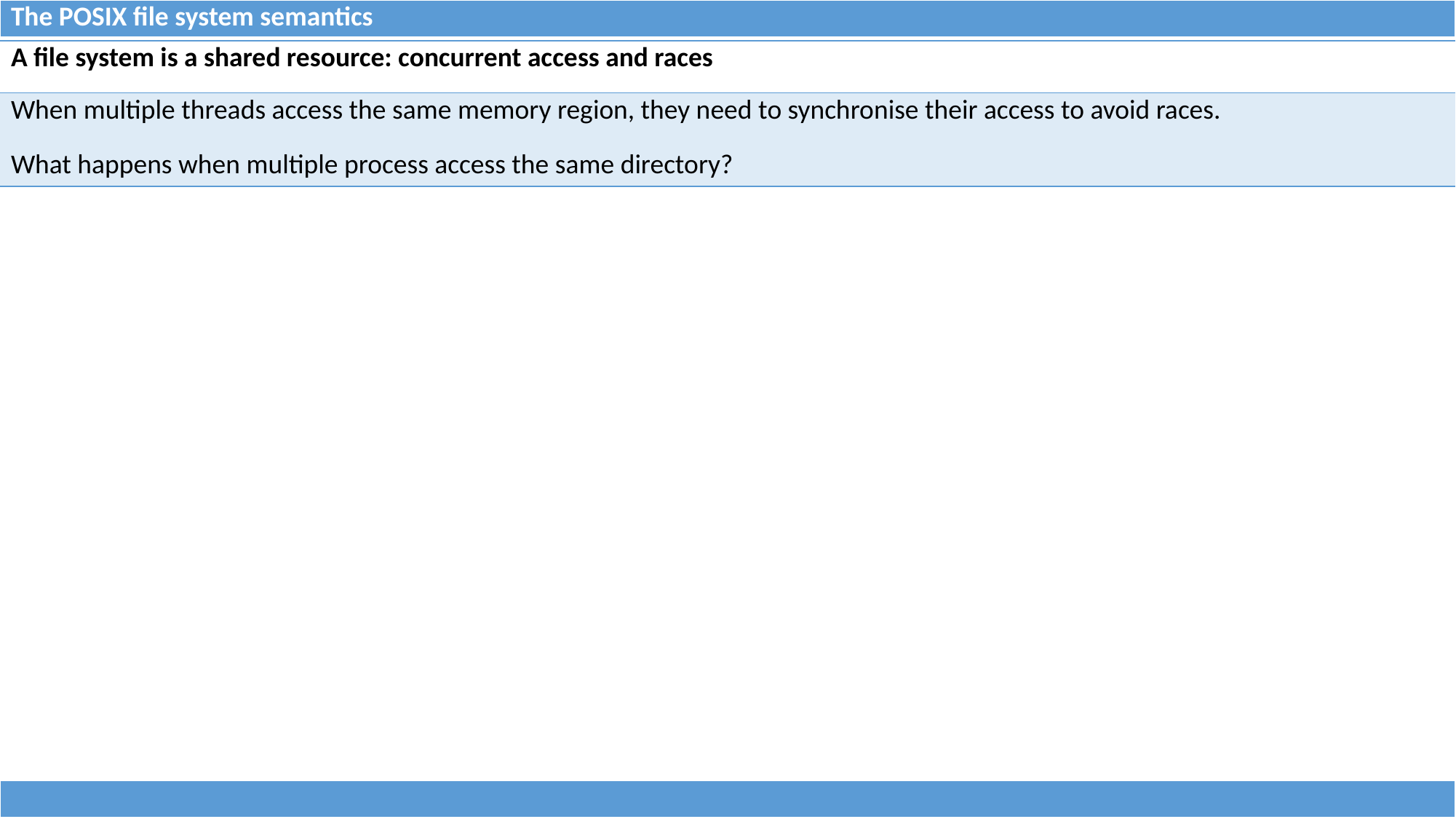

| The POSIX file system semantics |
| --- |
| A file system is a shared resource: concurrent access and races |
| --- |
| When multiple threads access the same memory region, they need to synchronise their access to avoid races. What happens when multiple process access the same directory? |
|  |
| --- |